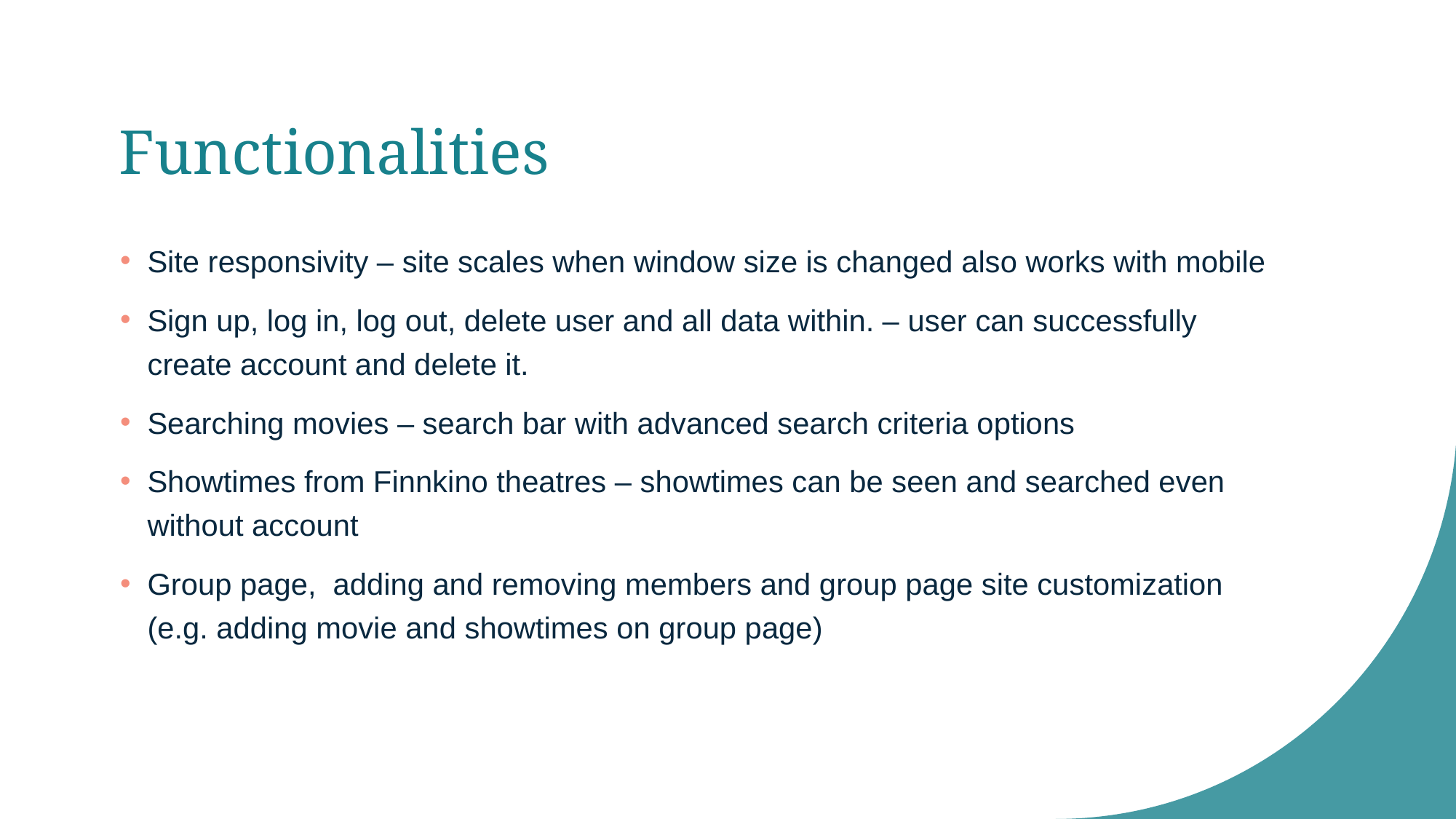

# Functionalities
Site responsivity – site scales when window size is changed also works with mobile
Sign up, log in, log out, delete user and all data within. – user can successfully create account and delete it.
Searching movies – search bar with advanced search criteria options
Showtimes from Finnkino theatres – showtimes can be seen and searched even without account
Group page,  adding and removing members and group page site customization (e.g. adding movie and showtimes on group page)